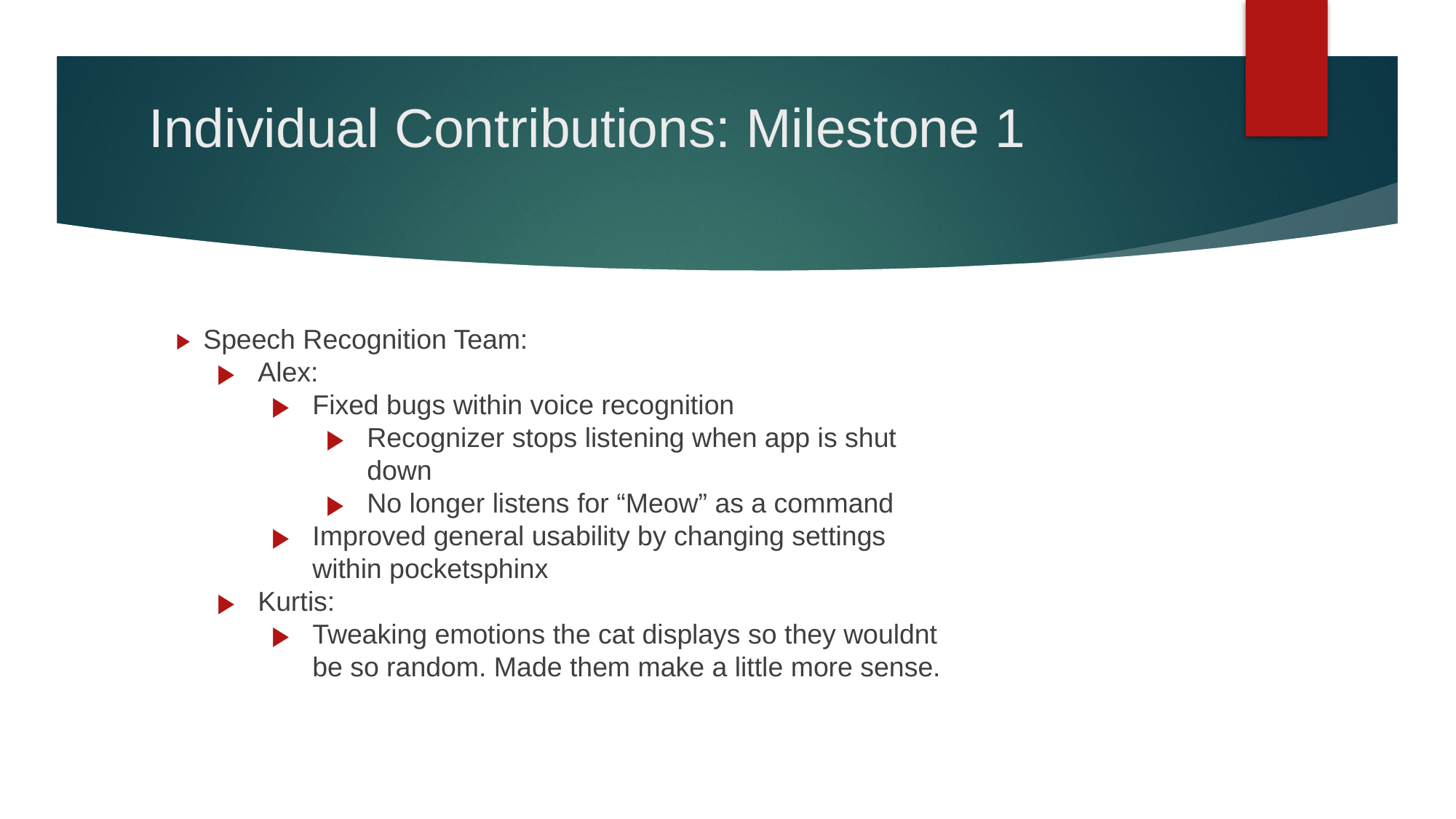

# Individual Contributions: Milestone 1

Speech Recognition Team:
Alex:
Fixed bugs within voice recognition
Recognizer stops listening when app is shut down
No longer listens for “Meow” as a command
Improved general usability by changing settings within pocketsphinx
Kurtis:
Tweaking emotions the cat displays so they wouldnt be so random. Made them make a little more sense.